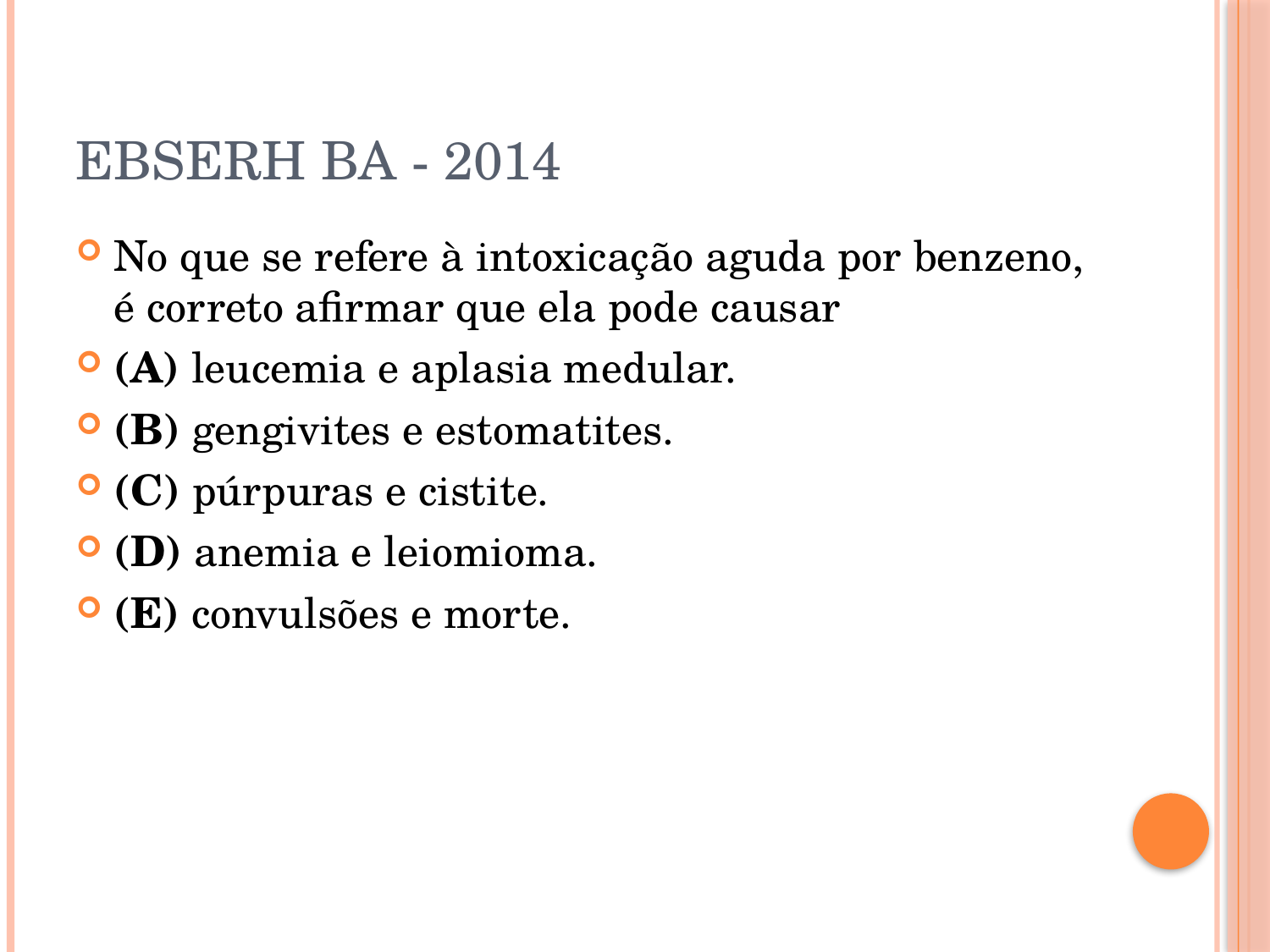

# Ebserh ba - 2014
No que se refere à intoxicação aguda por benzeno, é correto afirmar que ela pode causar
(A) leucemia e aplasia medular.
(B) gengivites e estomatites.
(C) púrpuras e cistite.
(D) anemia e leiomioma.
(E) convulsões e morte.